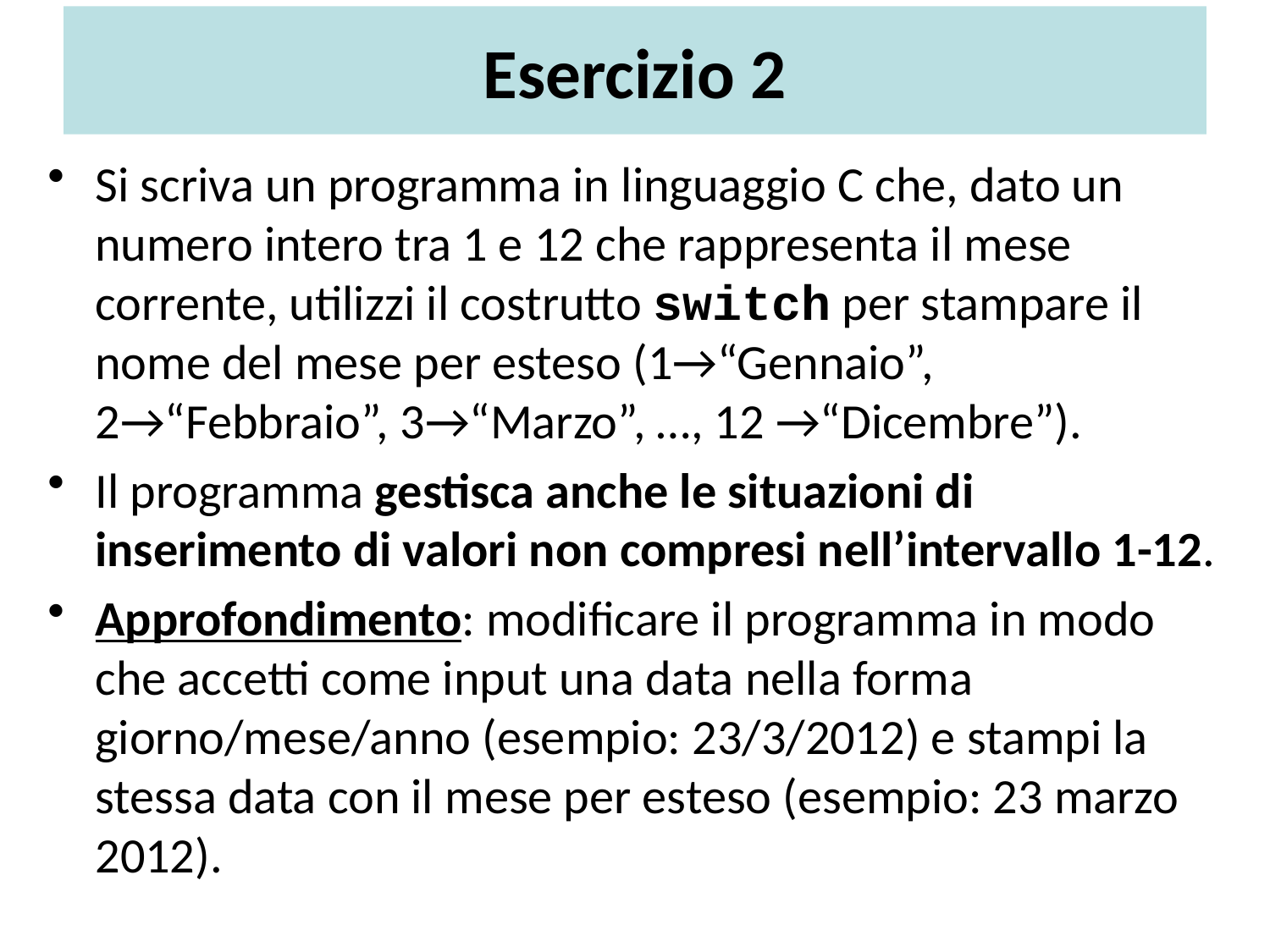

# Esercizio 2
Si scriva un programma in linguaggio C che, dato un numero intero tra 1 e 12 che rappresenta il mese corrente, utilizzi il costrutto switch per stampare il nome del mese per esteso (1→“Gennaio”, 2→“Febbraio”, 3→“Marzo”, …, 12 →“Dicembre”).
Il programma gestisca anche le situazioni di inserimento di valori non compresi nell’intervallo 1-12.
Approfondimento: modificare il programma in modo che accetti come input una data nella forma giorno/mese/anno (esempio: 23/3/2012) e stampi la stessa data con il mese per esteso (esempio: 23 marzo 2012).